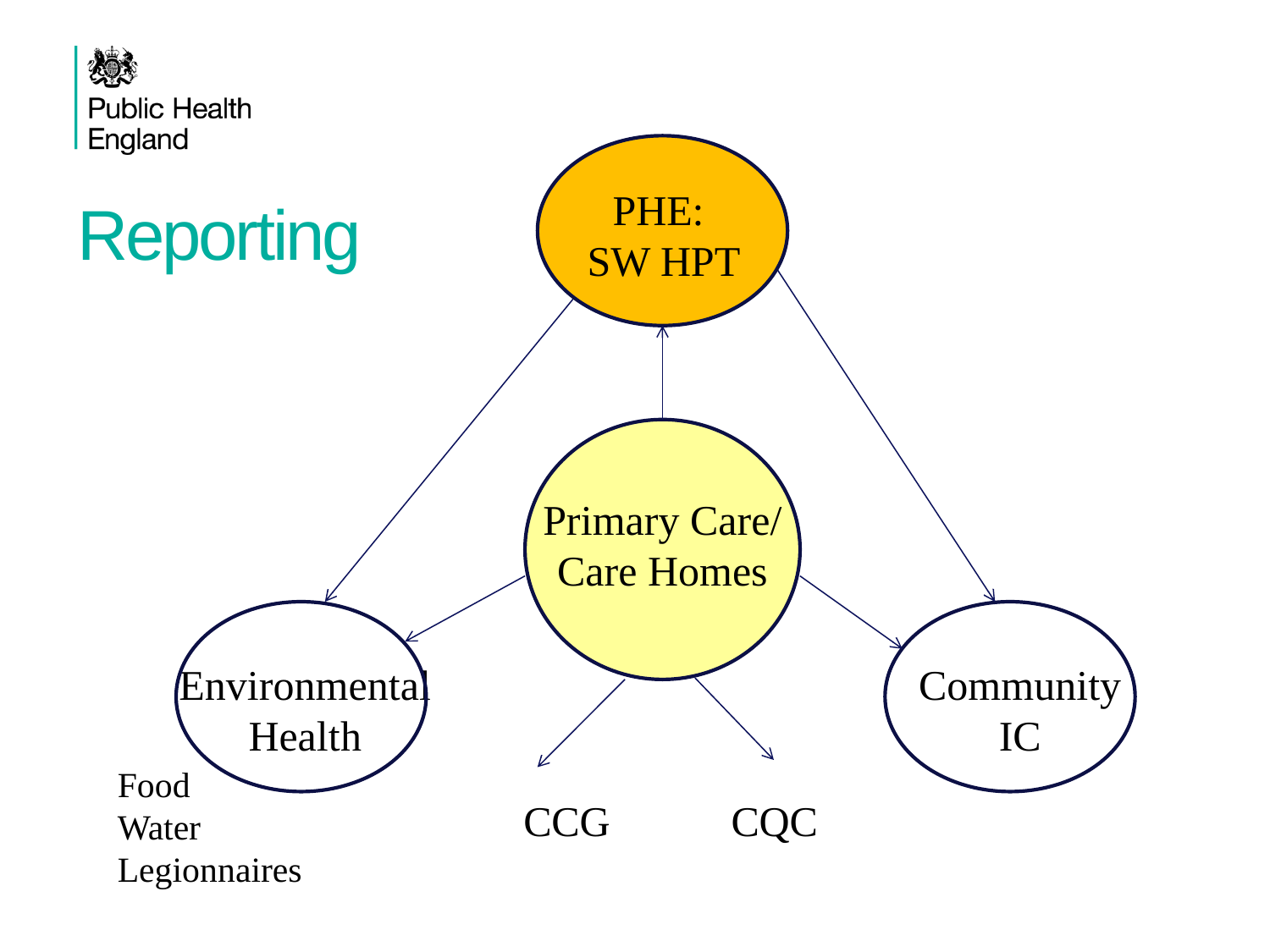

PHE:
SW HPT
# Reporting

Community IC

Environmental Health
Food
Water
Legionnaires

Primary Care/ Care Homes
CCG
CQC